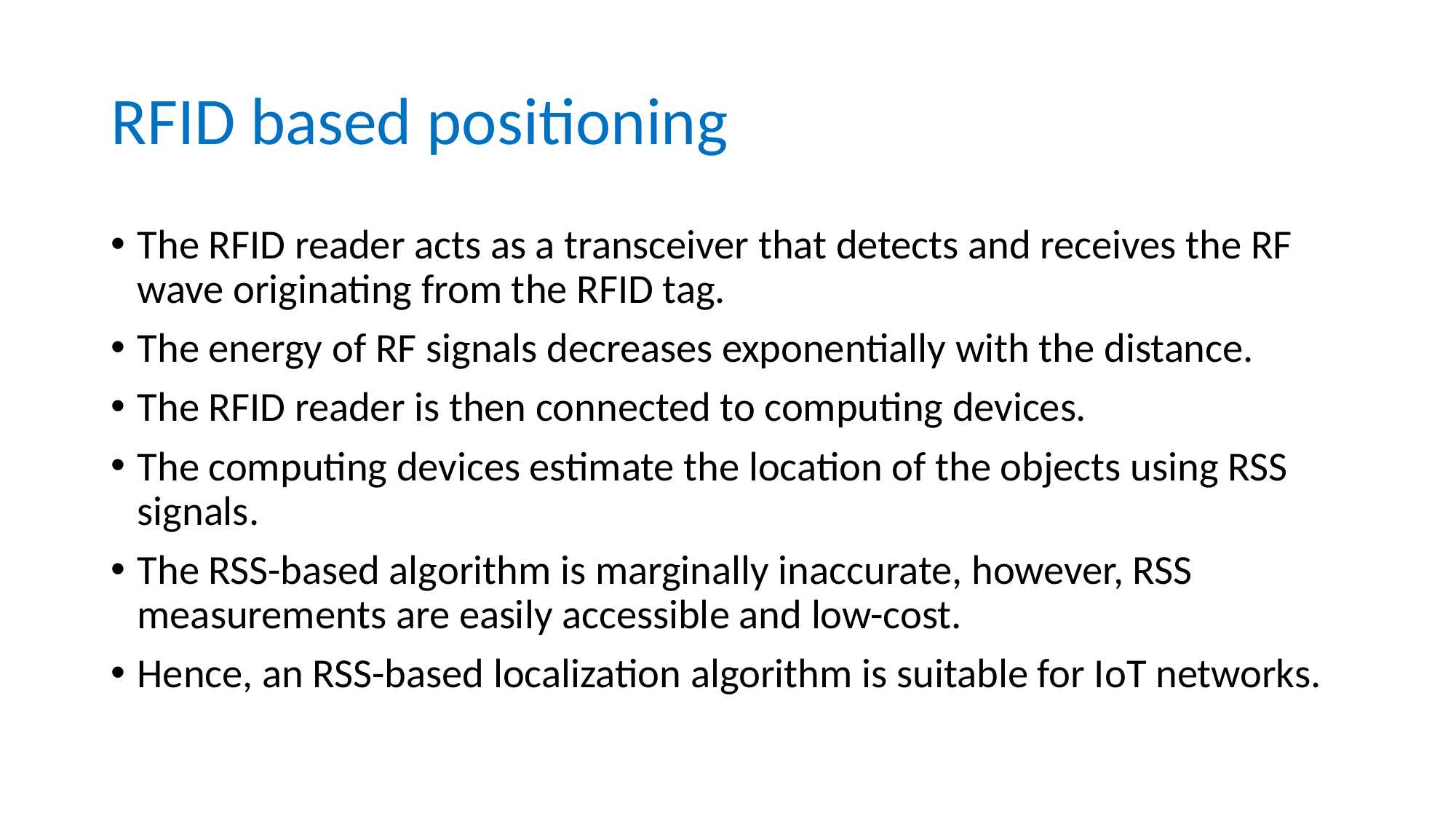

# RFID based positioning
The RFID reader acts as a transceiver that detects and receives the RF wave originating from the RFID tag.
The energy of RF signals decreases exponentially with the distance.
The RFID reader is then connected to computing devices.
The computing devices estimate the location of the objects using RSS signals.
The RSS-based algorithm is marginally inaccurate, however, RSS measurements are easily accessible and low-cost.
Hence, an RSS-based localization algorithm is suitable for IoT networks.